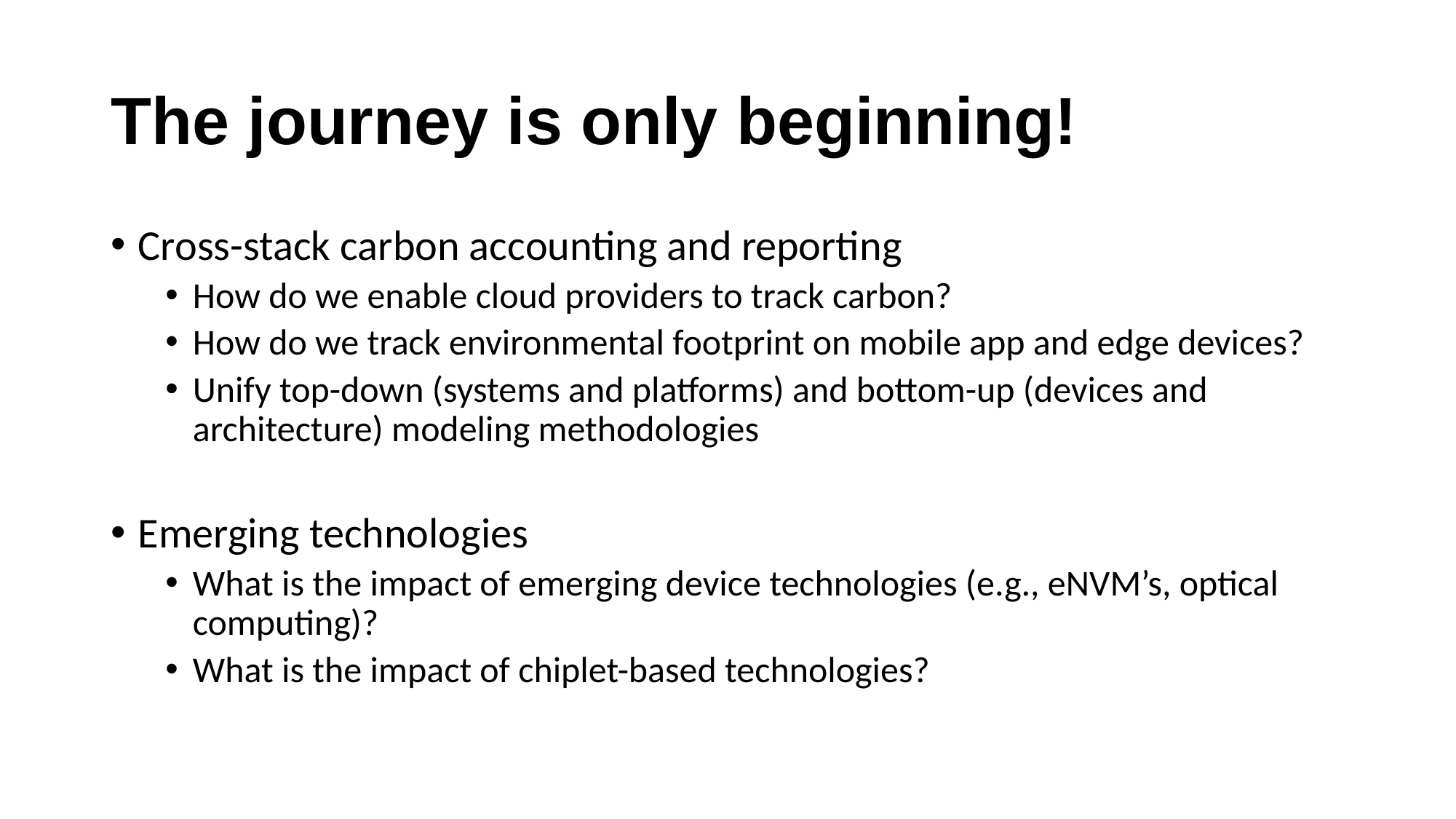

# The journey is only beginning!
Cross-stack carbon accounting and reporting
How do we enable cloud providers to track carbon?
How do we track environmental footprint on mobile app and edge devices?
Unify top-down (systems and platforms) and bottom-up (devices and architecture) modeling methodologies

Emerging technologies
What is the impact of emerging device technologies (e.g., eNVM’s, optical computing)?
What is the impact of chiplet-based technologies?